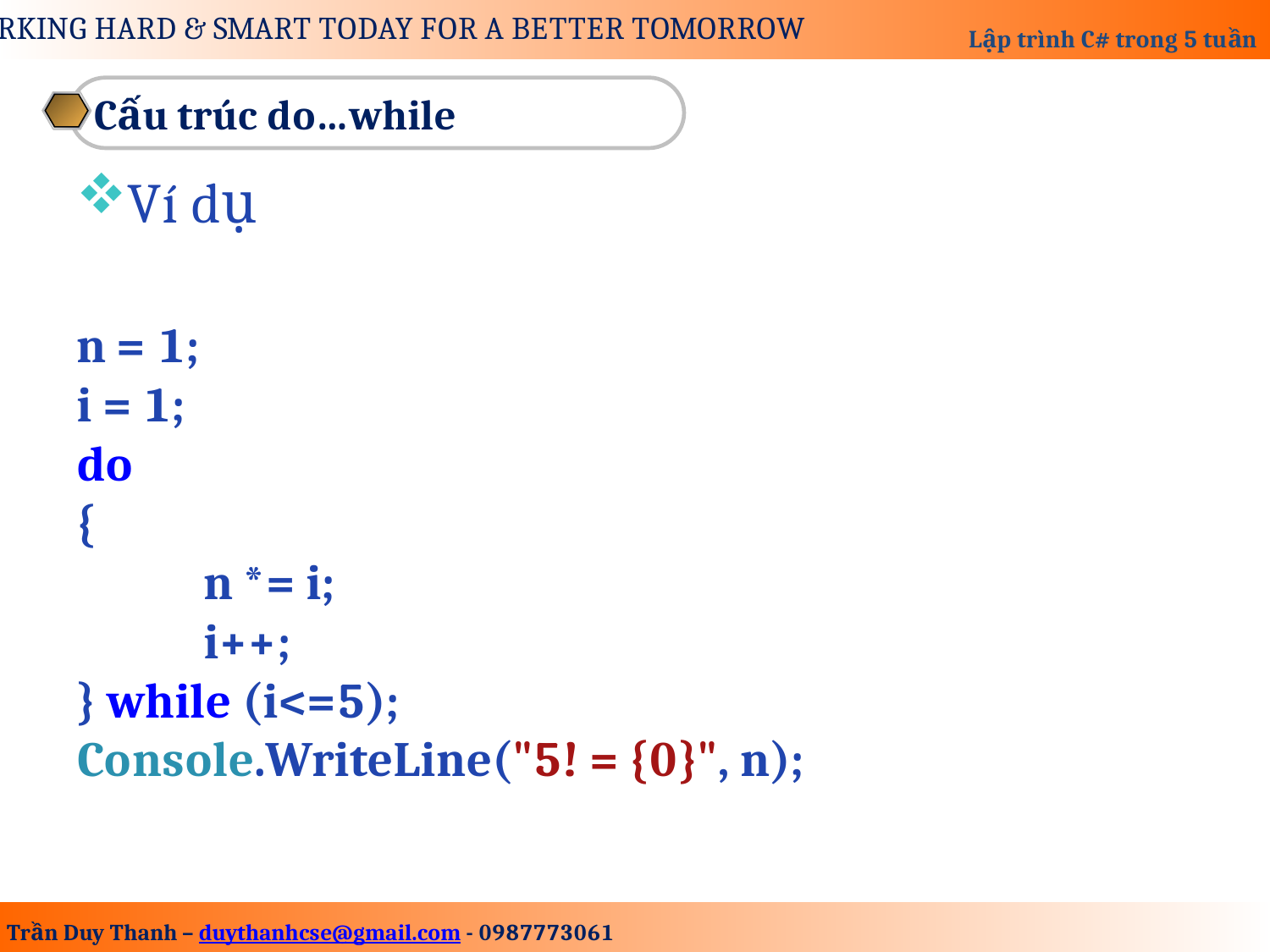

Cấu trúc do…while

Ví dụ

n = 1;
i = 1;
do
{
	n *= i;
	i++;
} while (i<=5);
Console.WriteLine("5! = {0}", n);